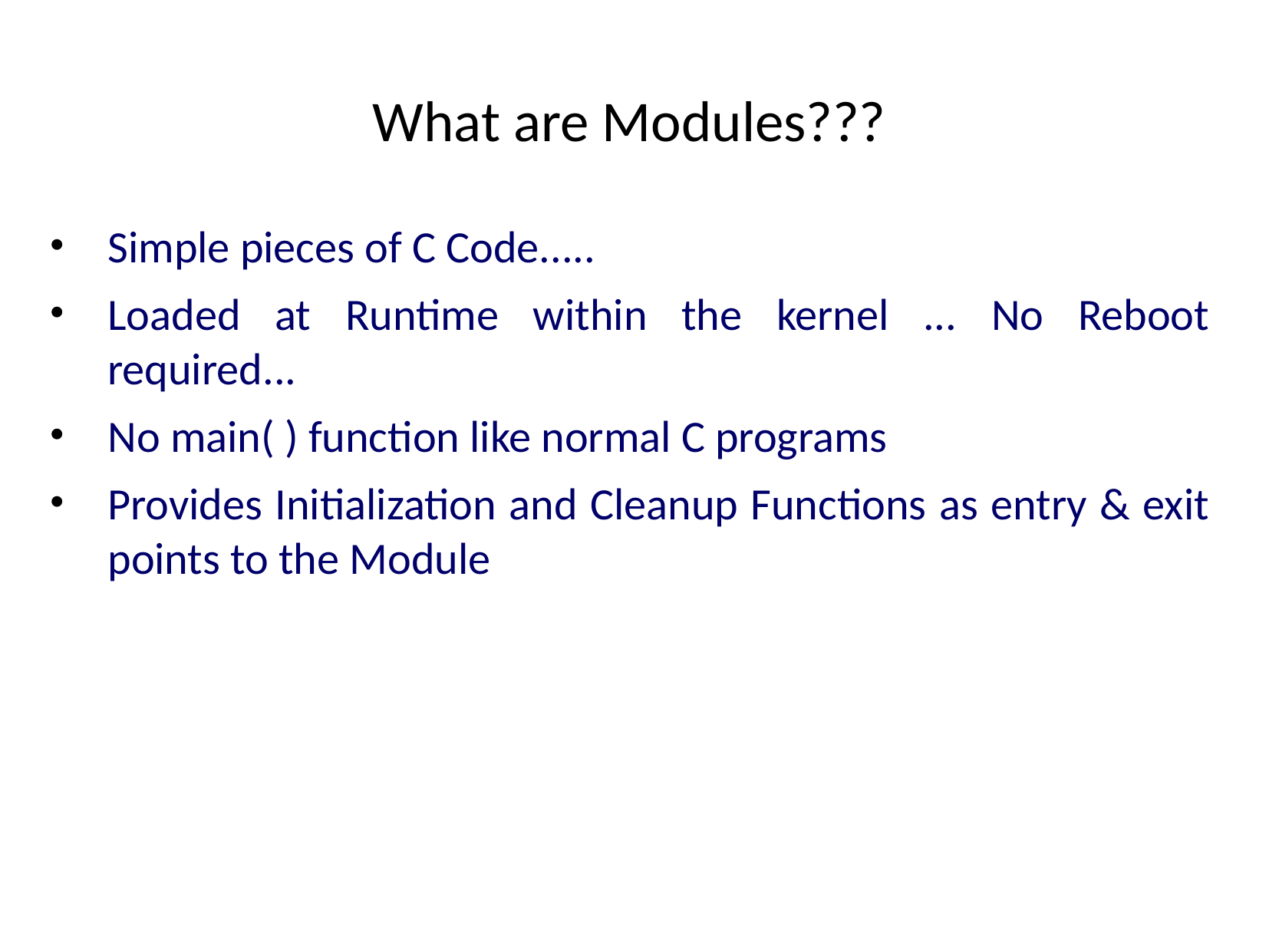

# What are Modules???
Simple pieces of C Code.....
Loaded at Runtime within the kernel ... No Reboot required...
No main( ) function like normal C programs
Provides Initialization and Cleanup Functions as entry & exit points to the Module